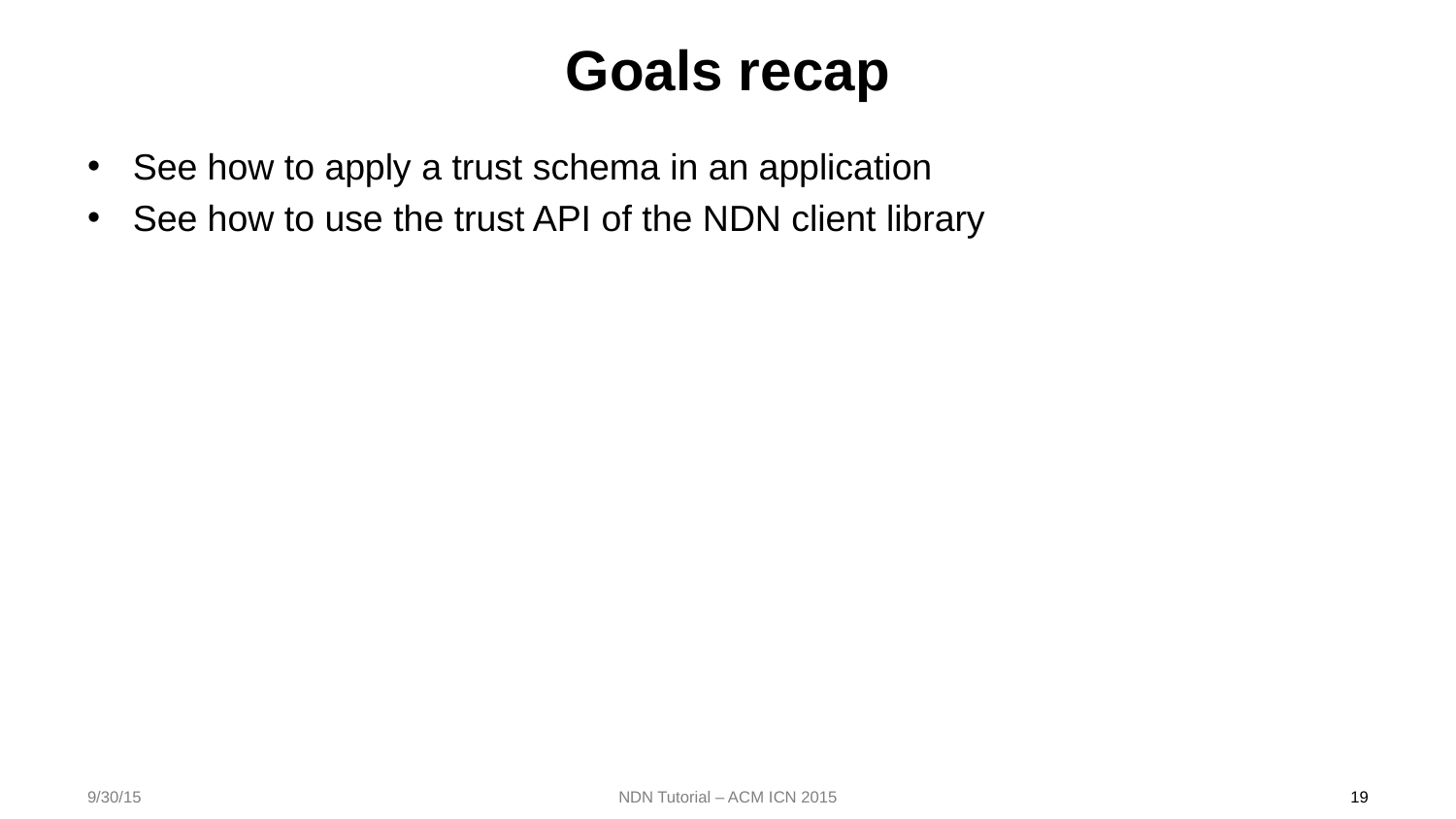

# Goals recap
See how to apply a trust schema in an application
See how to use the trust API of the NDN client library
9/30/15
NDN Tutorial – ACM ICN 2015
19